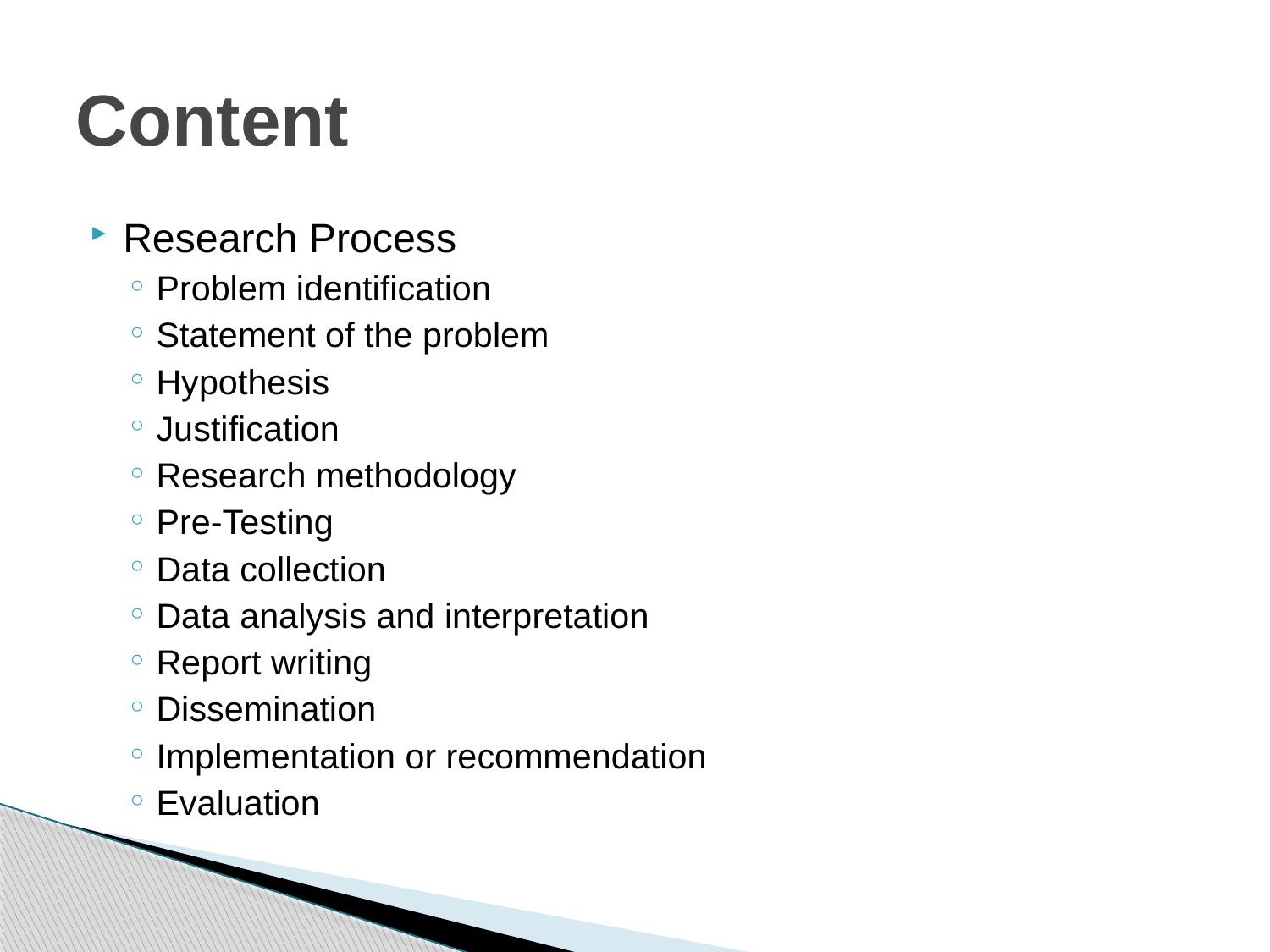

# Content
Research Process
Problem identification
Statement of the problem
Hypothesis
Justification
Research methodology
Pre-Testing
Data collection
Data analysis and interpretation
Report writing
Dissemination
Implementation or recommendation
Evaluation